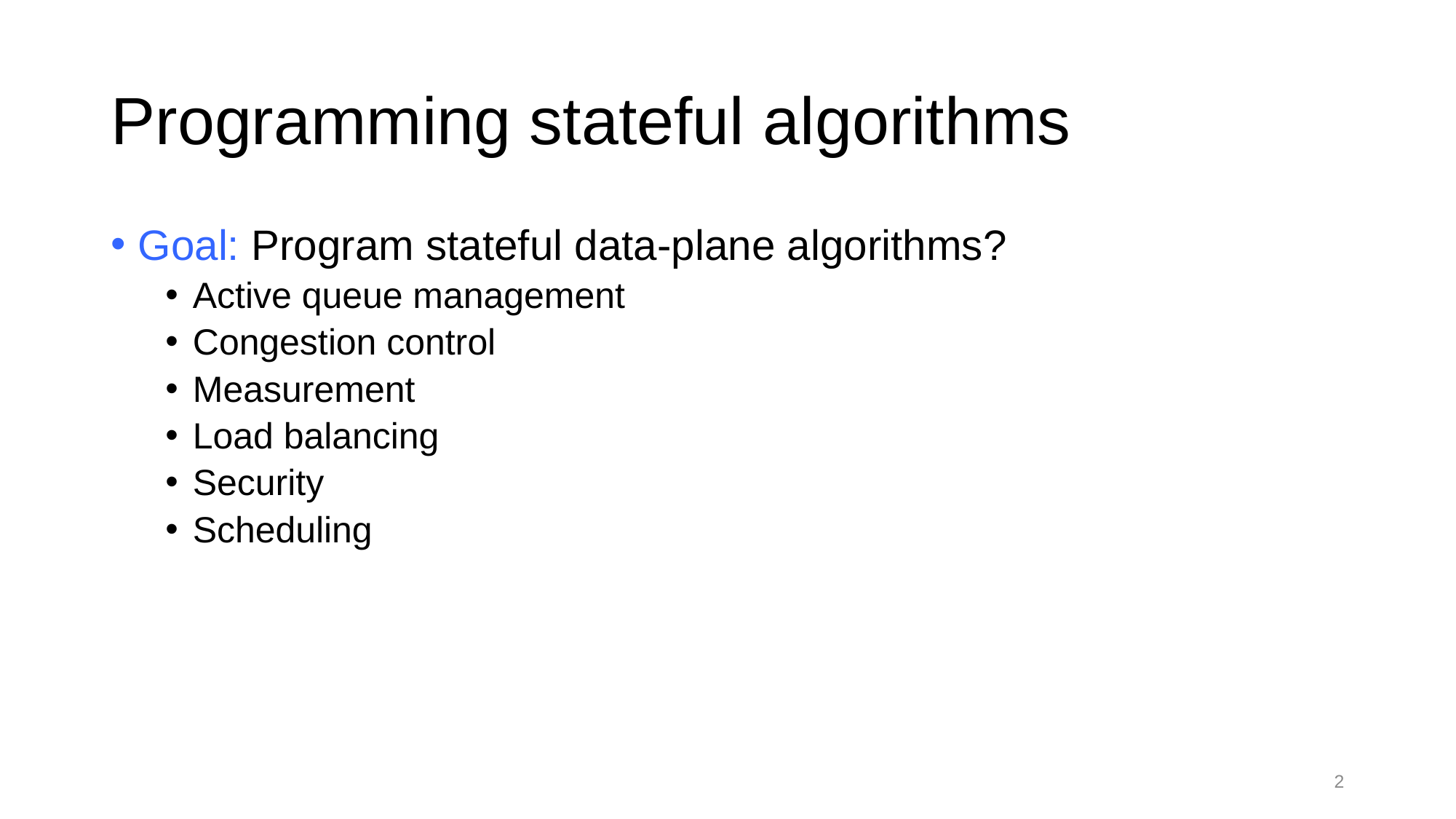

# Programming stateful algorithms
Goal: Program stateful data-plane algorithms?
Active queue management
Congestion control
Measurement
Load balancing
Security
Scheduling
2